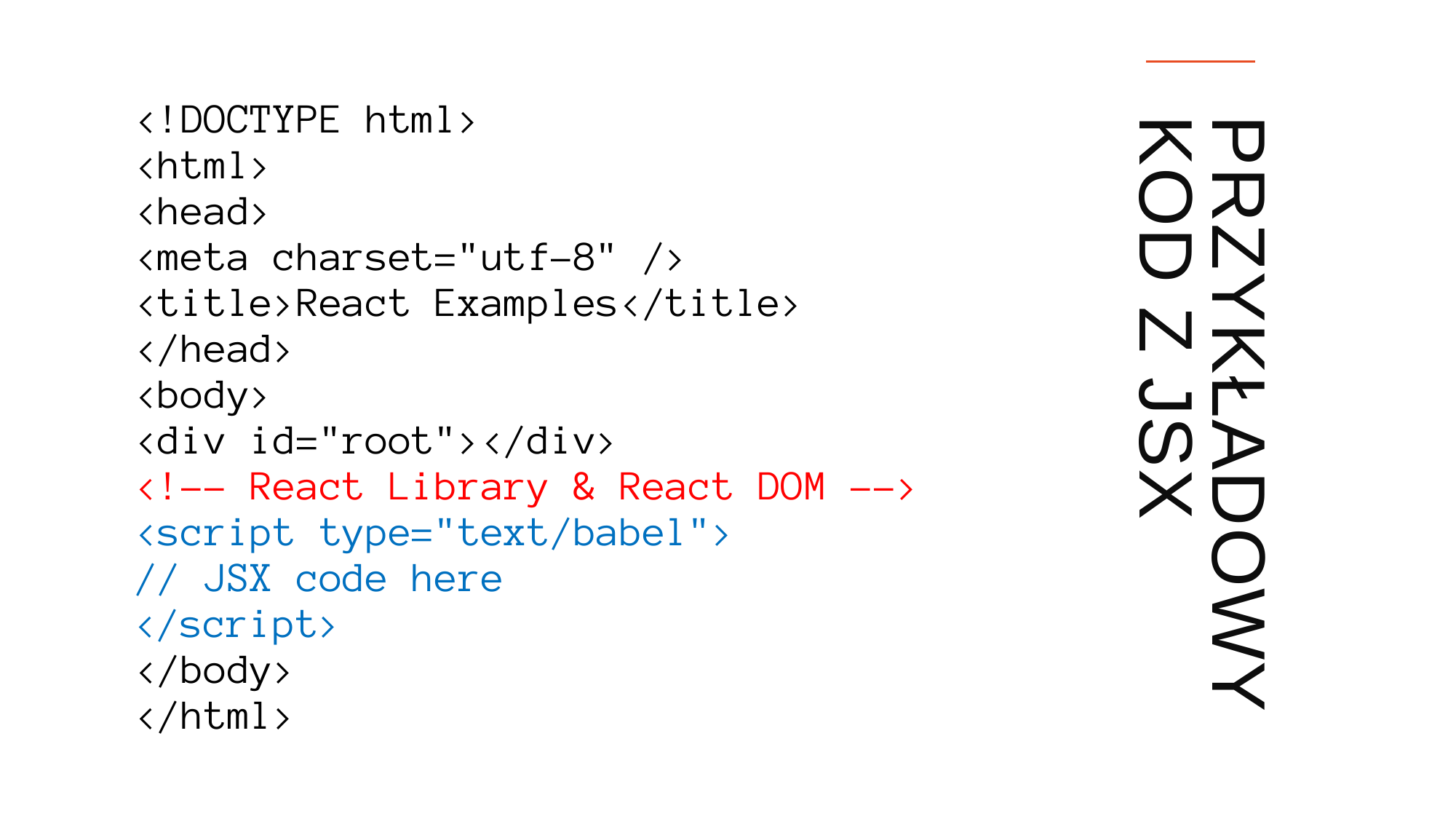

<!DOCTYPE html>
<html>
<head>
<meta charset="utf-8" />
<title>React Examples</title>
</head>
<body>
<div id="root"></div>
<!-- React Library & React DOM -->
<script type="text/babel">
// JSX code here
</script>
</body>
</html>
# Przykładowy kod z JSX